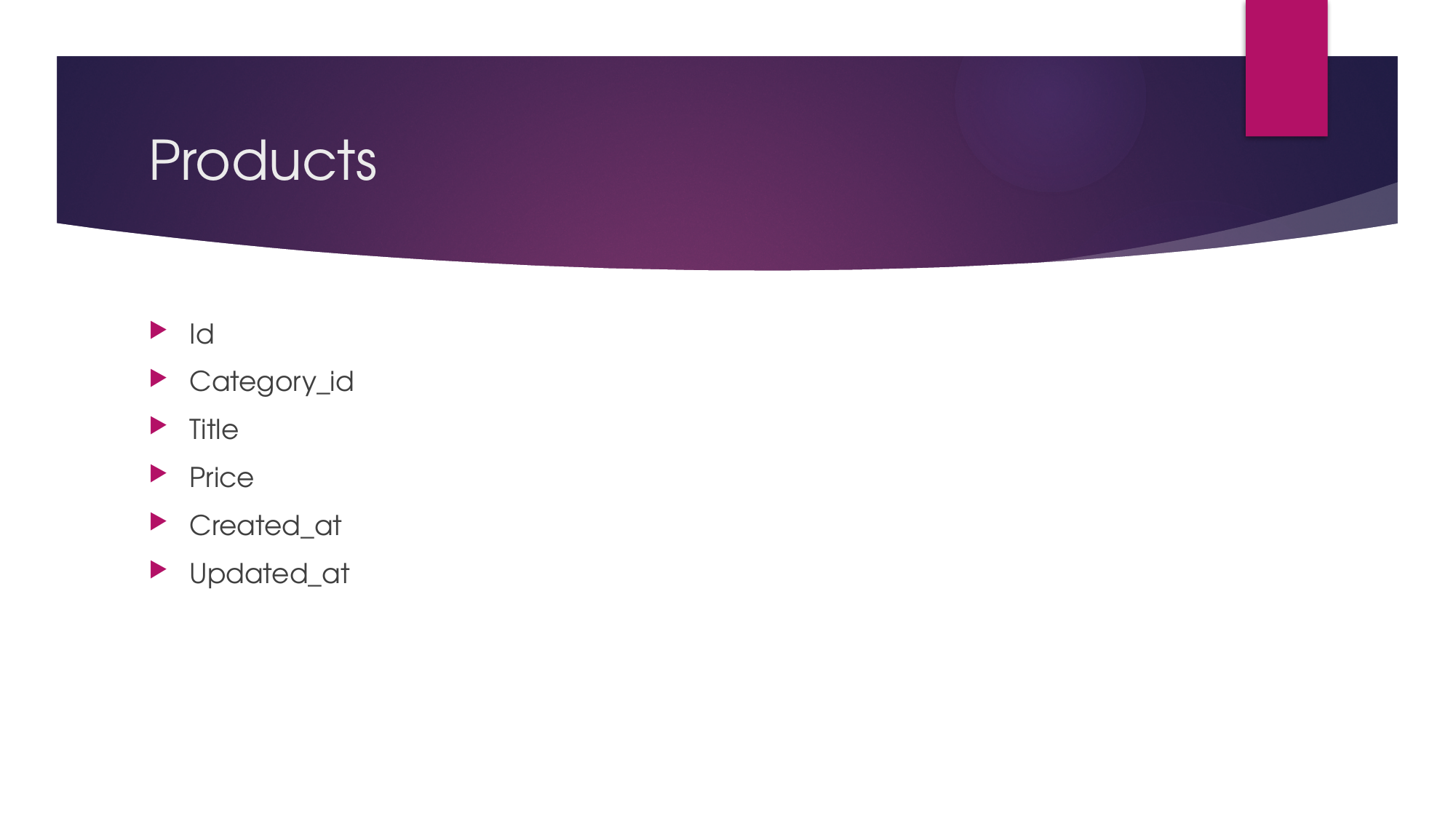

# Products
Id
Category_id
Title
Price
Created_at
Updated_at